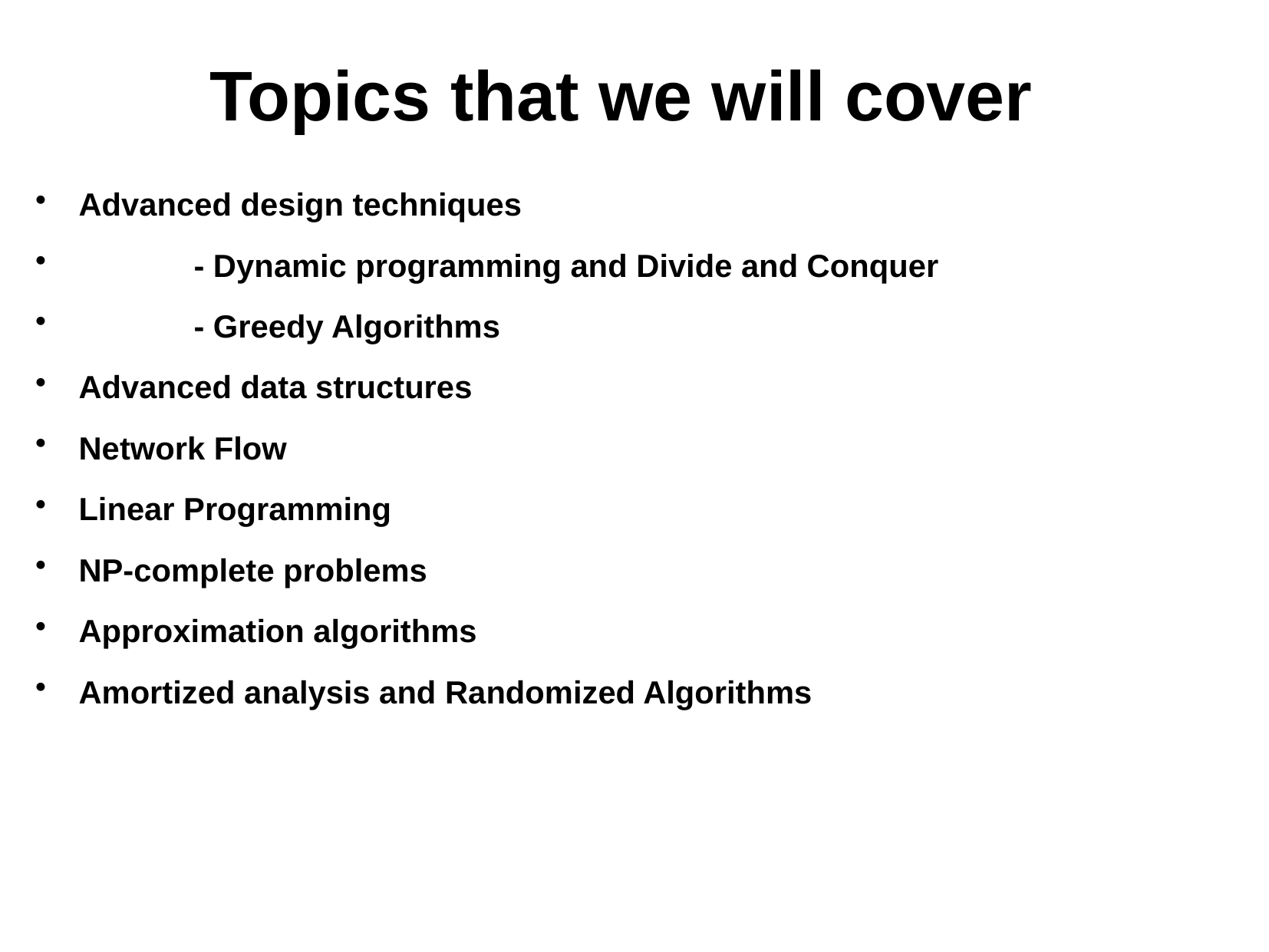

# Topics that we will cover
Advanced design techniques
	- Dynamic programming and Divide and Conquer
	- Greedy Algorithms
Advanced data structures
Network Flow
Linear Programming
NP-complete problems
Approximation algorithms
Amortized analysis and Randomized Algorithms